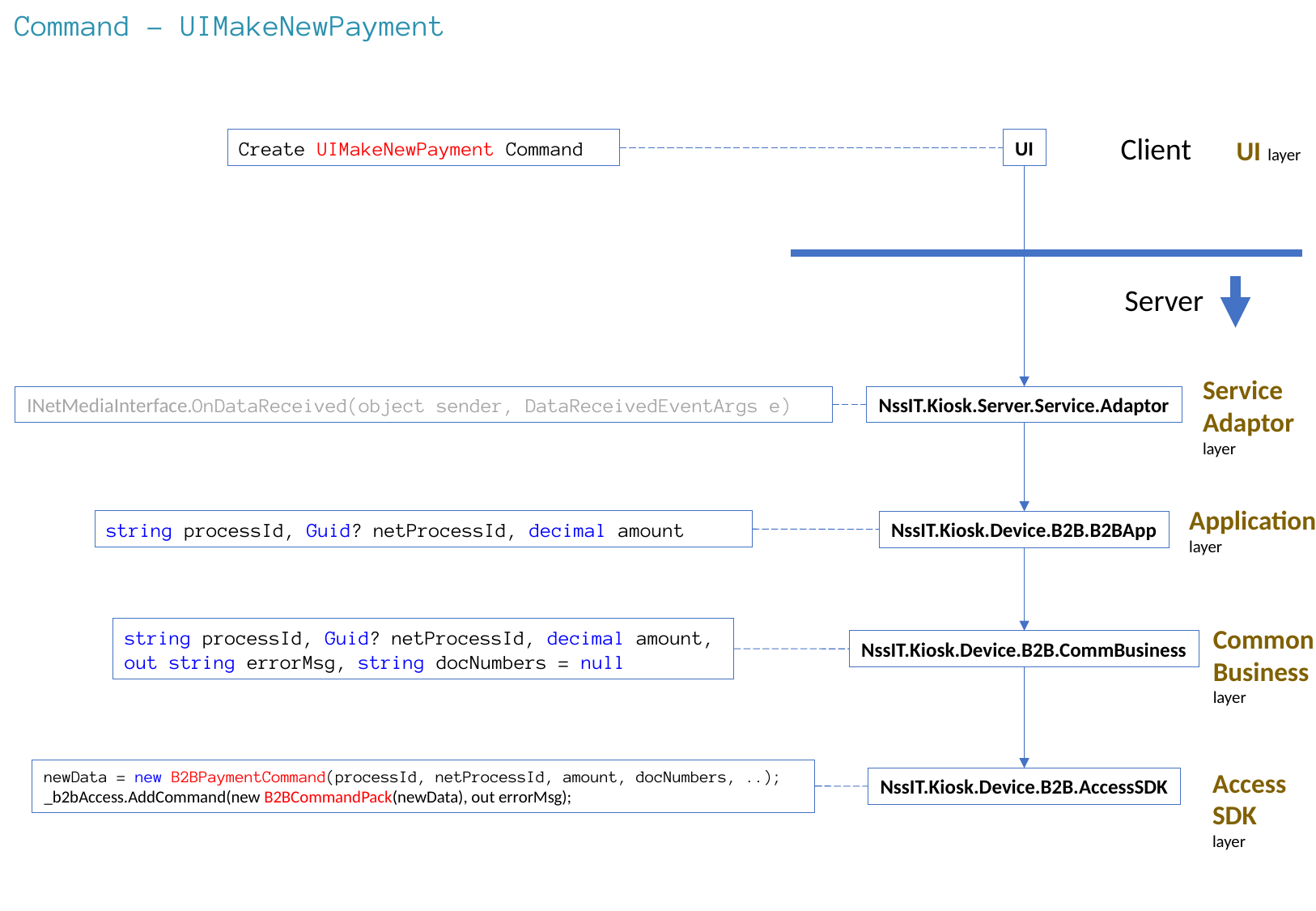

Command - UIMakeNewPayment
Client
UI layer
Create UIMakeNewPayment Command
UI
Server
Service Adaptor
layer
INetMediaInterface.OnDataReceived(object sender, DataReceivedEventArgs e)
NssIT.Kiosk.Server.Service.Adaptor
Application
layer
string processId, Guid? netProcessId, decimal amount
NssIT.Kiosk.Device.B2B.B2BApp
Common Business
layer
string processId, Guid? netProcessId, decimal amount, out string errorMsg, string docNumbers = null
NssIT.Kiosk.Device.B2B.CommBusiness
newData = new B2BPaymentCommand(processId, netProcessId, amount, docNumbers, ..);
_b2bAccess.AddCommand(new B2BCommandPack(newData), out errorMsg);
Access SDK
layer
NssIT.Kiosk.Device.B2B.AccessSDK